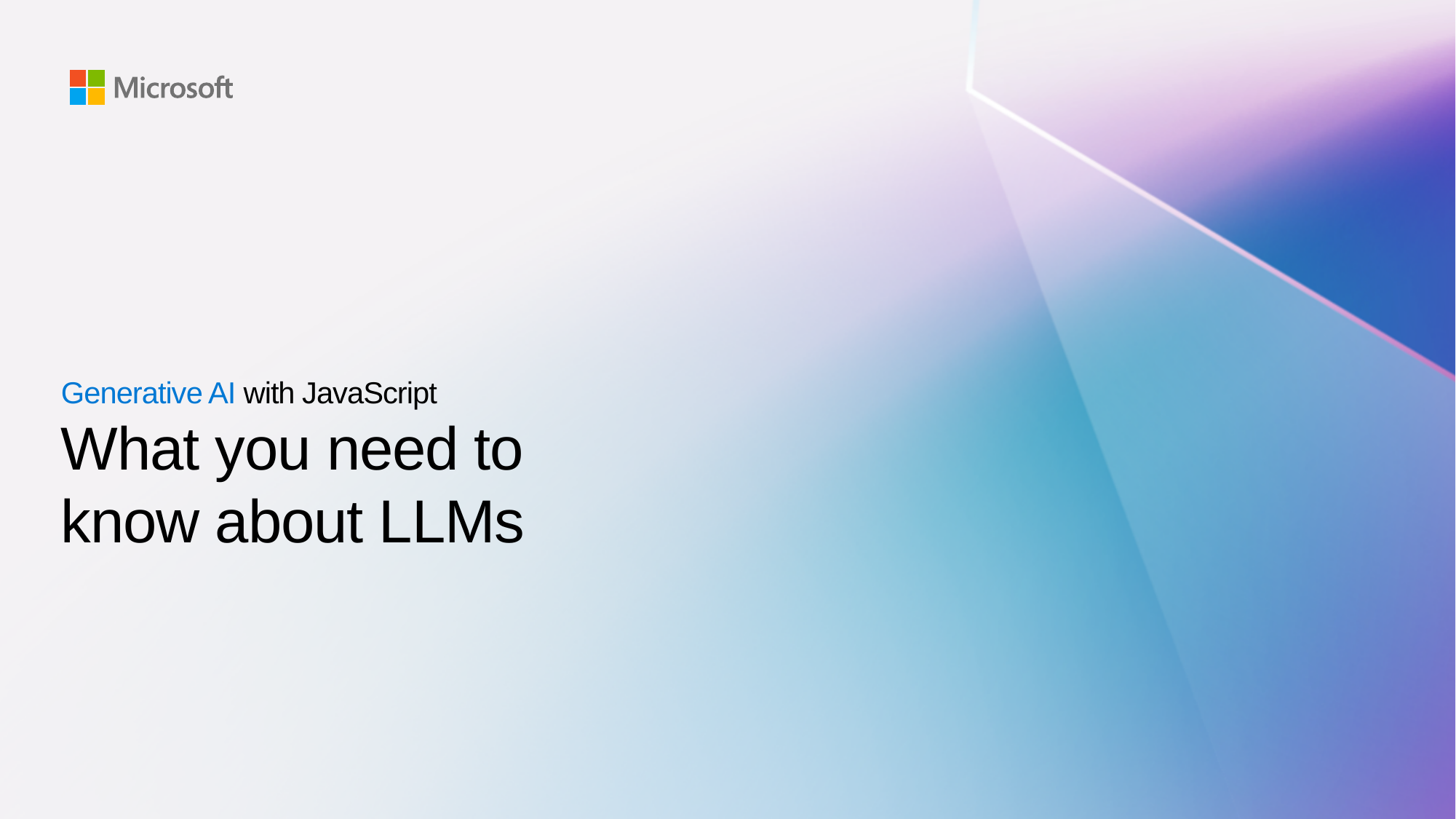

Generative AI with JavaScript
# What you need to know about LLMs